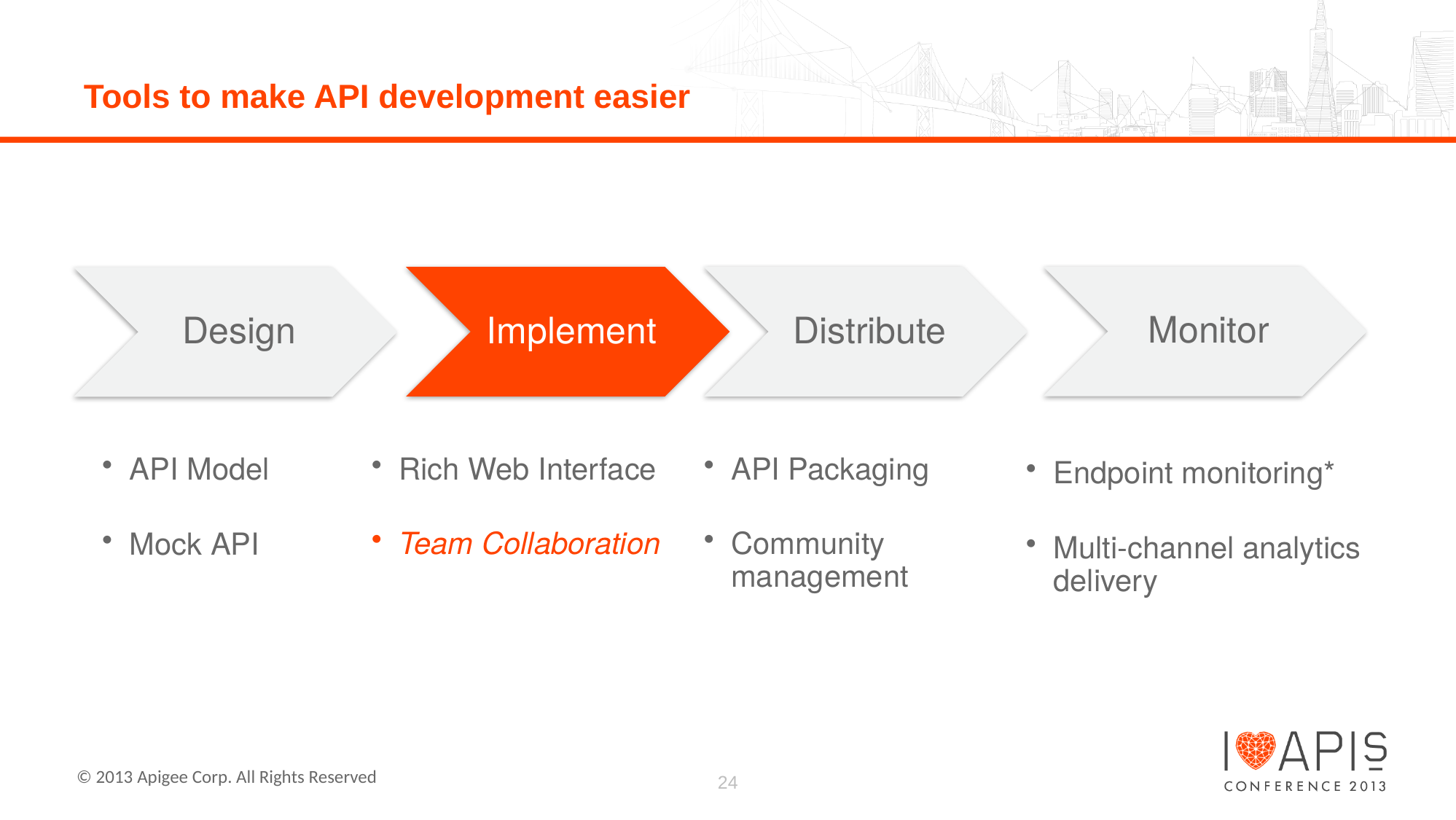

# Tools to make API development easier
Design

API Model

Mock API
Implement

Rich Web Interface

Team Collaboration
Distribute

API Packaging

Community management
Monitor

Endpoint monitoring*

Multi-channel analytics delivery
24